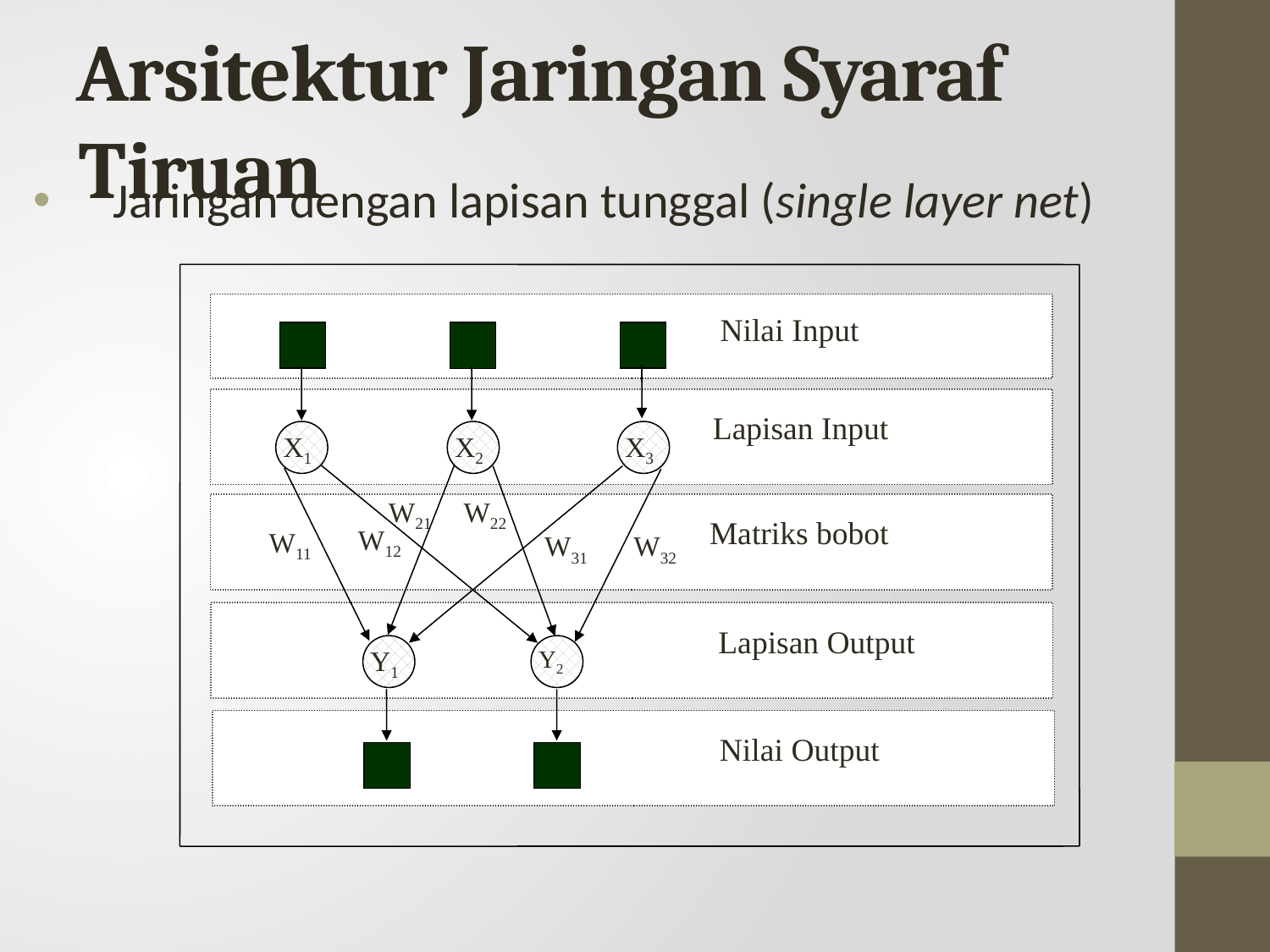

# Arsitektur Jaringan Syaraf Tiruan
Jaringan dengan lapisan tunggal (single layer net)

                                                                                              Nilai Input

		                                          Lapisan Input
X1

X2

X3

                                                                                            Matriks bobot
W21
W22
W12
W11
W31
W32
                                                                                             Lapisan Output
Y1

Y2

	                                                                     Nilai Output